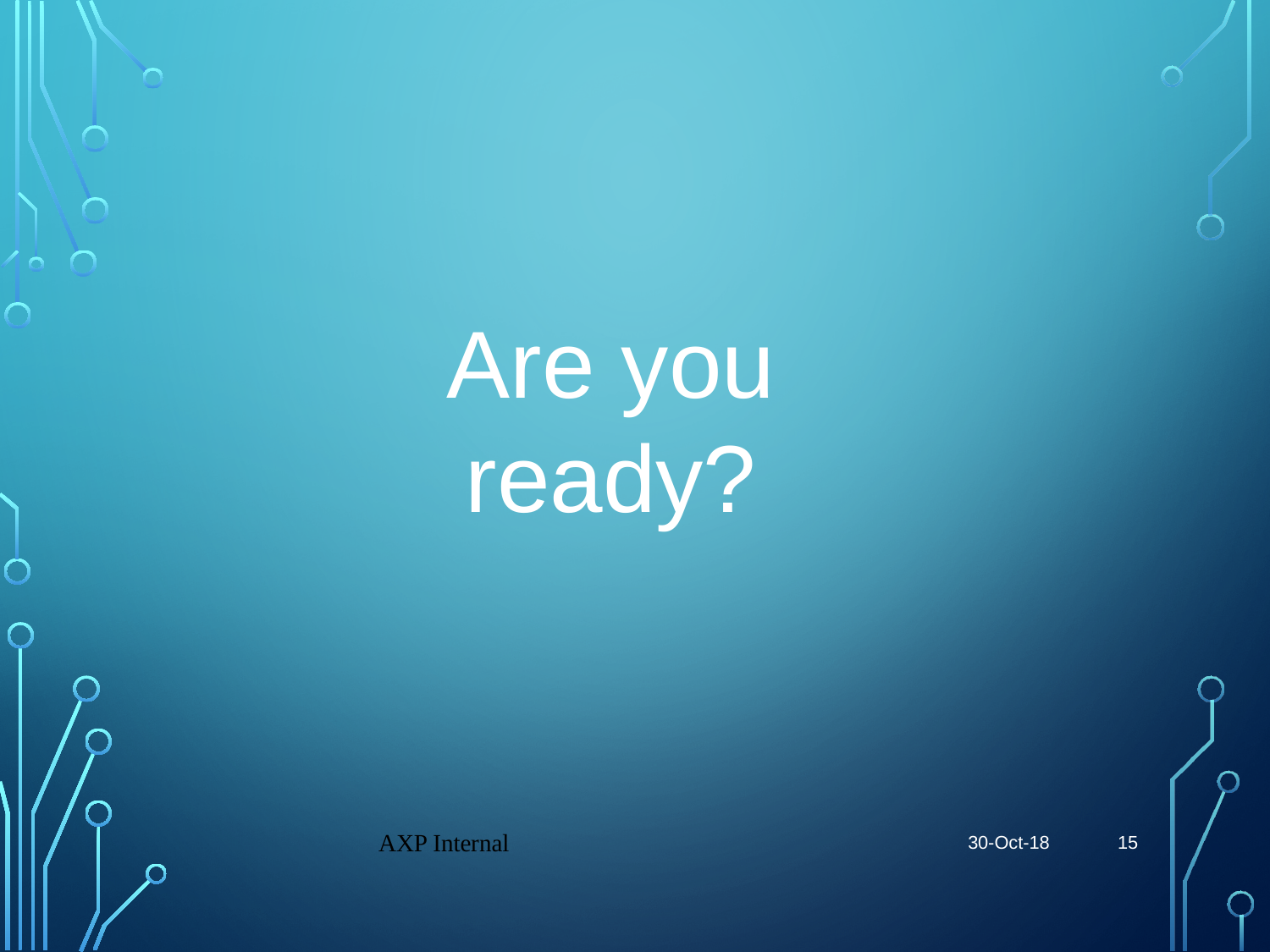

Are you ready?

15
AXP Internal
30-Oct-18